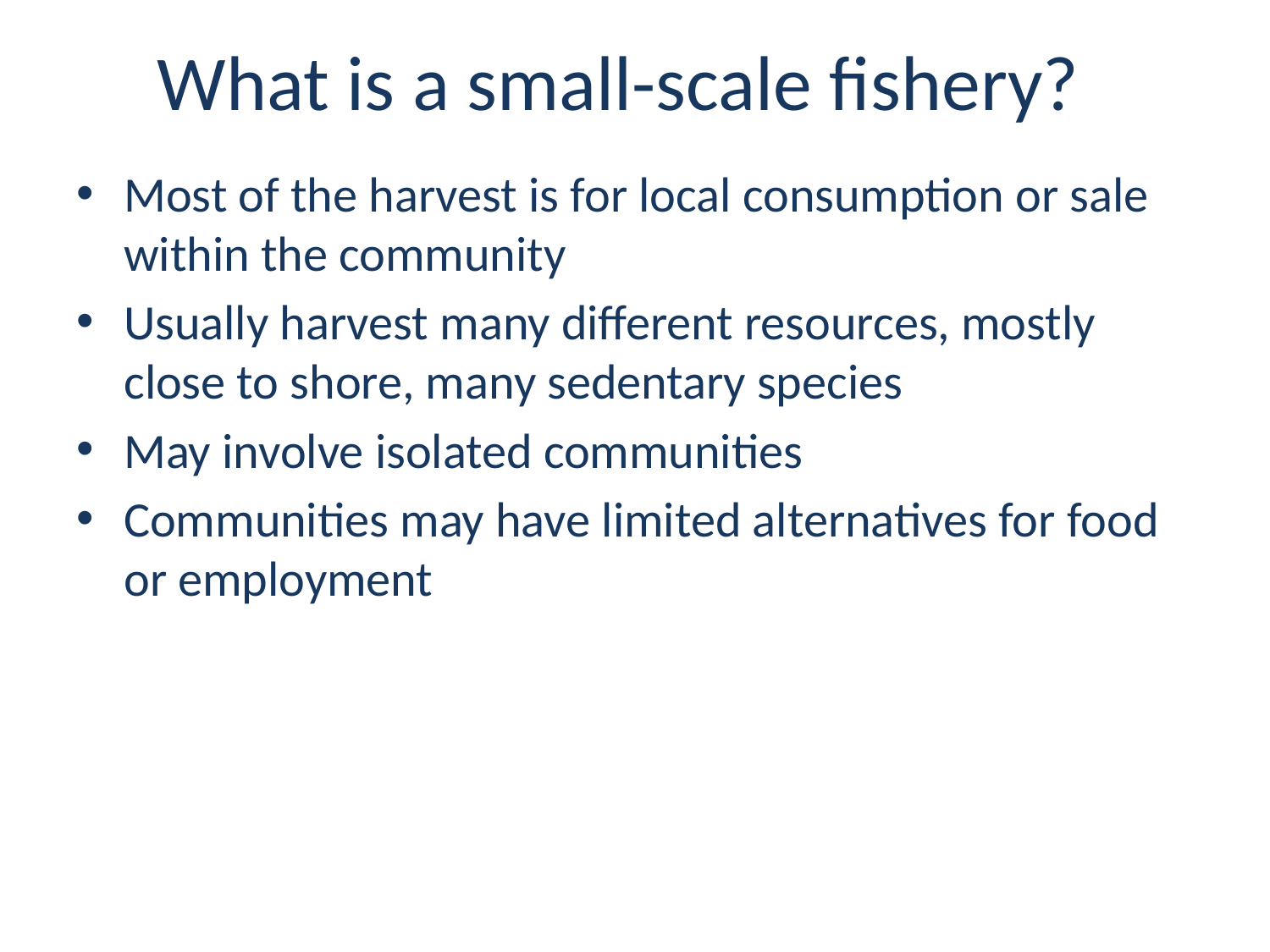

# What is a small-scale fishery?
Most of the harvest is for local consumption or sale within the community
Usually harvest many different resources, mostly close to shore, many sedentary species
May involve isolated communities
Communities may have limited alternatives for food or employment